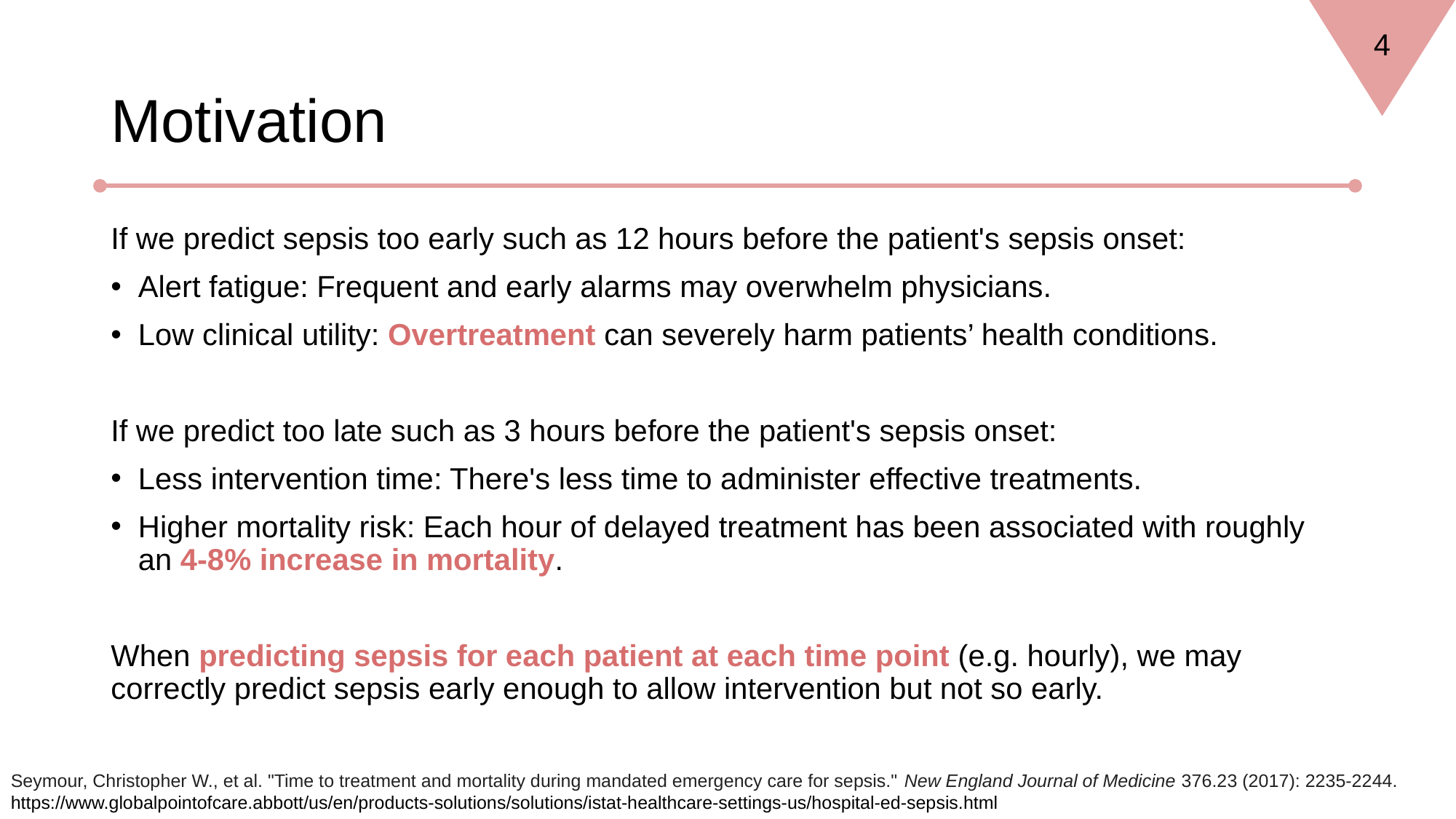

4
# Motivation
If we predict sepsis too early such as 12 hours before the patient's sepsis onset:
Alert fatigue: Frequent and early alarms may overwhelm physicians.
Low clinical utility: Overtreatment can severely harm patients’ health conditions.

If we predict too late such as 3 hours before the patient's sepsis onset:
Less intervention time: There's less time to administer effective treatments.
Higher mortality risk: Each hour of delayed treatment has been associated with roughly an 4-8% increase in mortality.

When predicting sepsis for each patient at each time point (e.g. hourly), we may correctly predict sepsis early enough to allow intervention but not so early.

Seymour, Christopher W., et al. "Time to treatment and mortality during mandated emergency care for sepsis." New England Journal of Medicine 376.23 (2017): 2235-2244.
https://www.globalpointofcare.abbott/us/en/products-solutions/solutions/istat-healthcare-settings-us/hospital-ed-sepsis.html